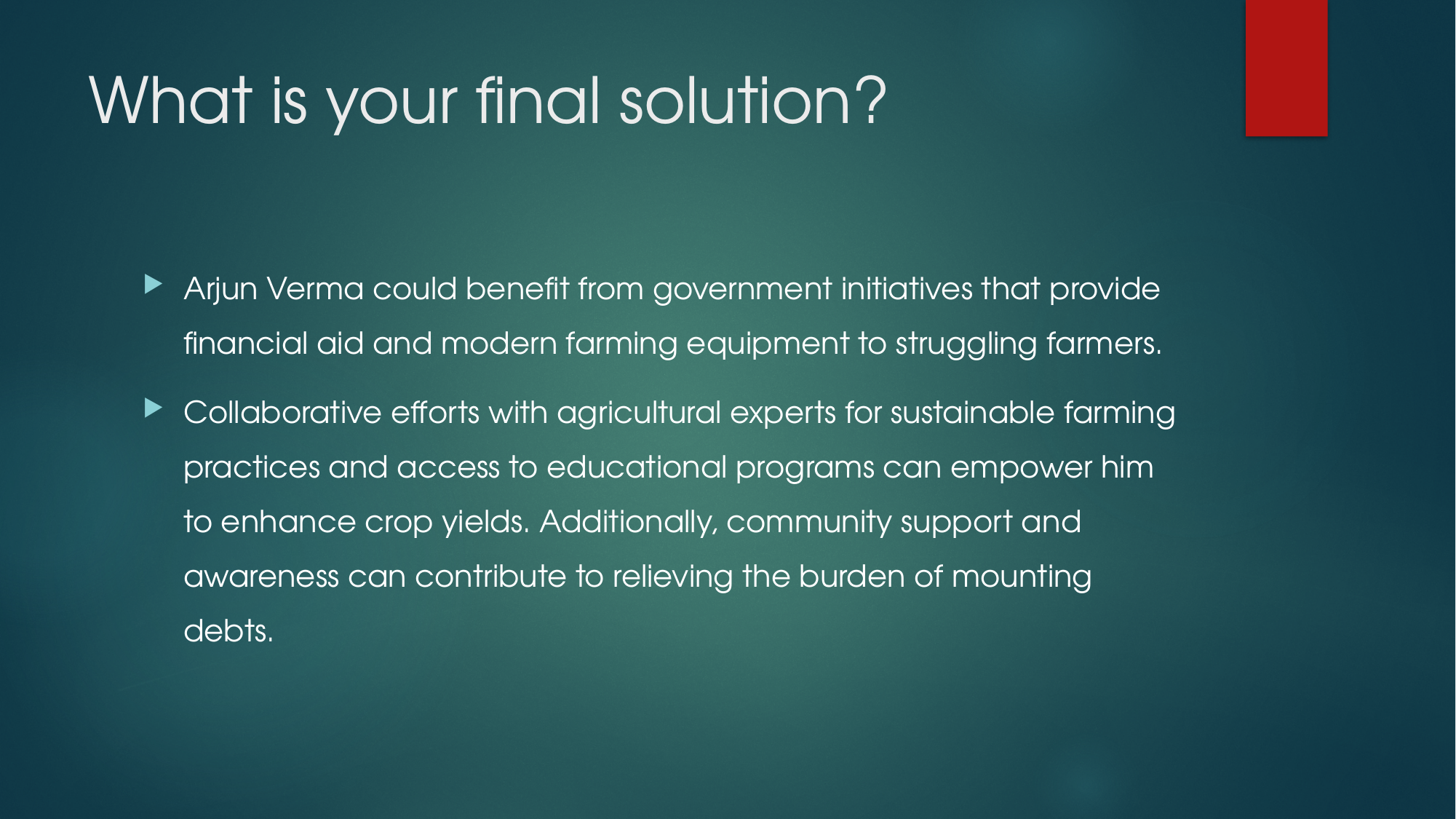

# What is your final solution?
Arjun Verma could benefit from government initiatives that provide financial aid and modern farming equipment to struggling farmers.
Collaborative efforts with agricultural experts for sustainable farming practices and access to educational programs can empower him to enhance crop yields. Additionally, community support and awareness can contribute to relieving the burden of mounting debts.